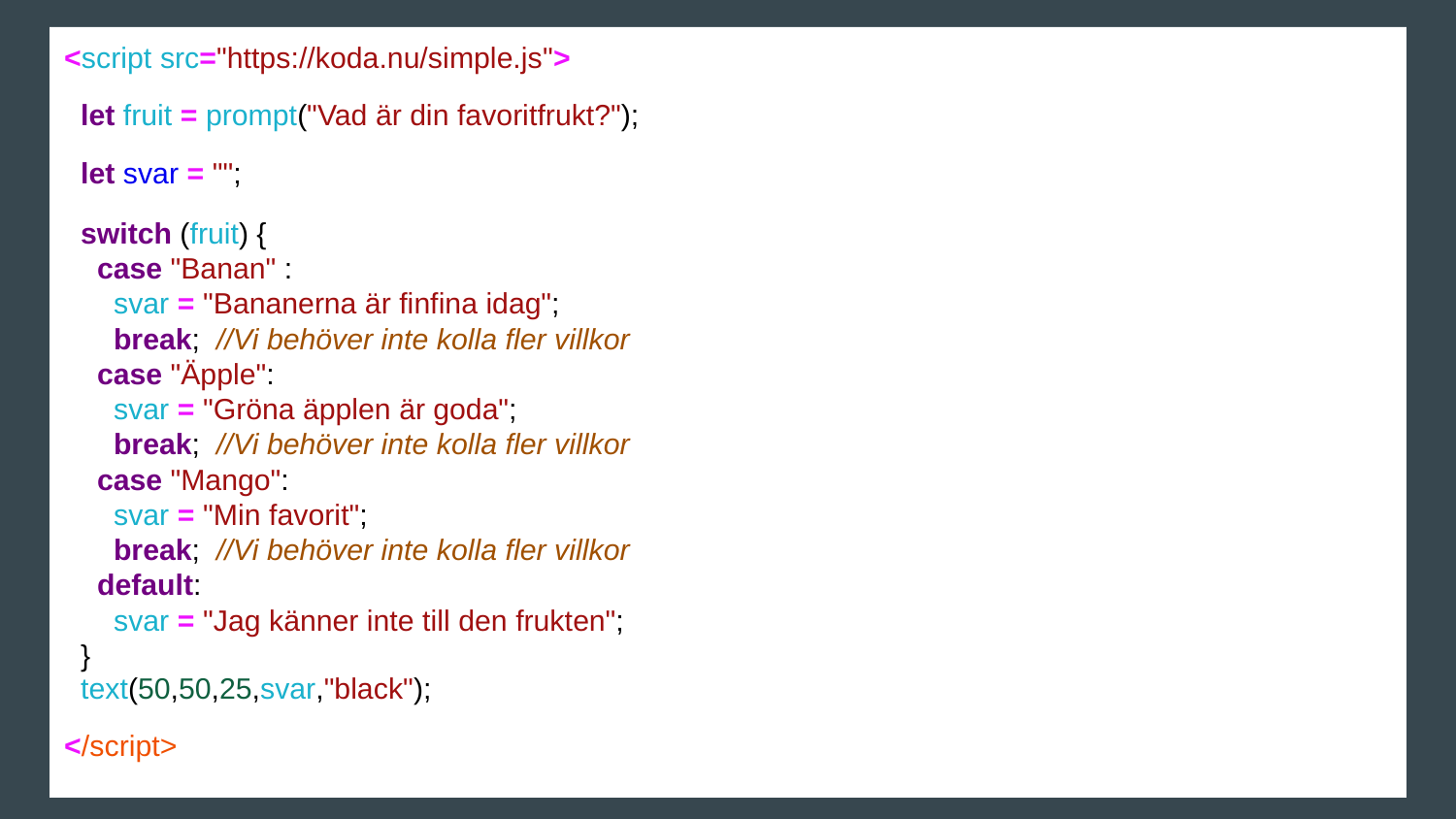

<script src="https://koda.nu/simple.js">
  let fruit = prompt("Vad är din favoritfrukt?");
  let svar = "";
  switch (fruit) {
    case "Banan" :
      svar = "Bananerna är finfina idag";
      break;  //Vi behöver inte kolla fler villkor
    case "Äpple":
      svar = "Gröna äpplen är goda";
      break;  //Vi behöver inte kolla fler villkor
    case "Mango":
      svar = "Min favorit";
      break;  //Vi behöver inte kolla fler villkor
    default:
      svar = "Jag känner inte till den frukten";
  }
  text(50,50,25,svar,"black");
</script>